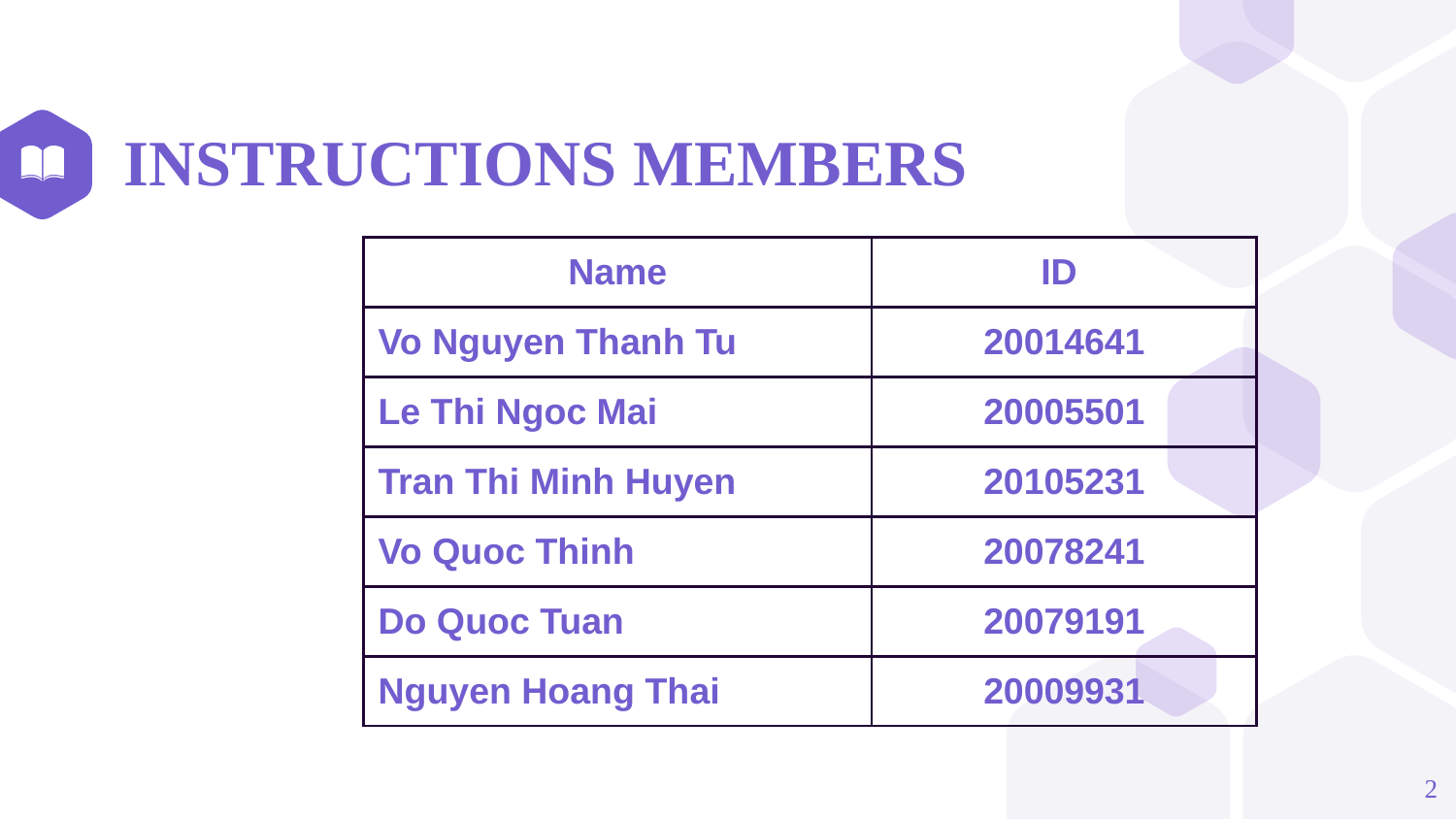

# INSTRUCTIONS MEMBERS

| Name | ID |
| --- | --- |
| Vo Nguyen Thanh Tu | 20014641 |
| Le Thi Ngoc Mai | 20005501 |
| Tran Thi Minh Huyen | 20105231 |
| Vo Quoc Thinh | 20078241 |
| Do Quoc Tuan | 20079191 |
| Nguyen Hoang Thai | 20009931 |
2